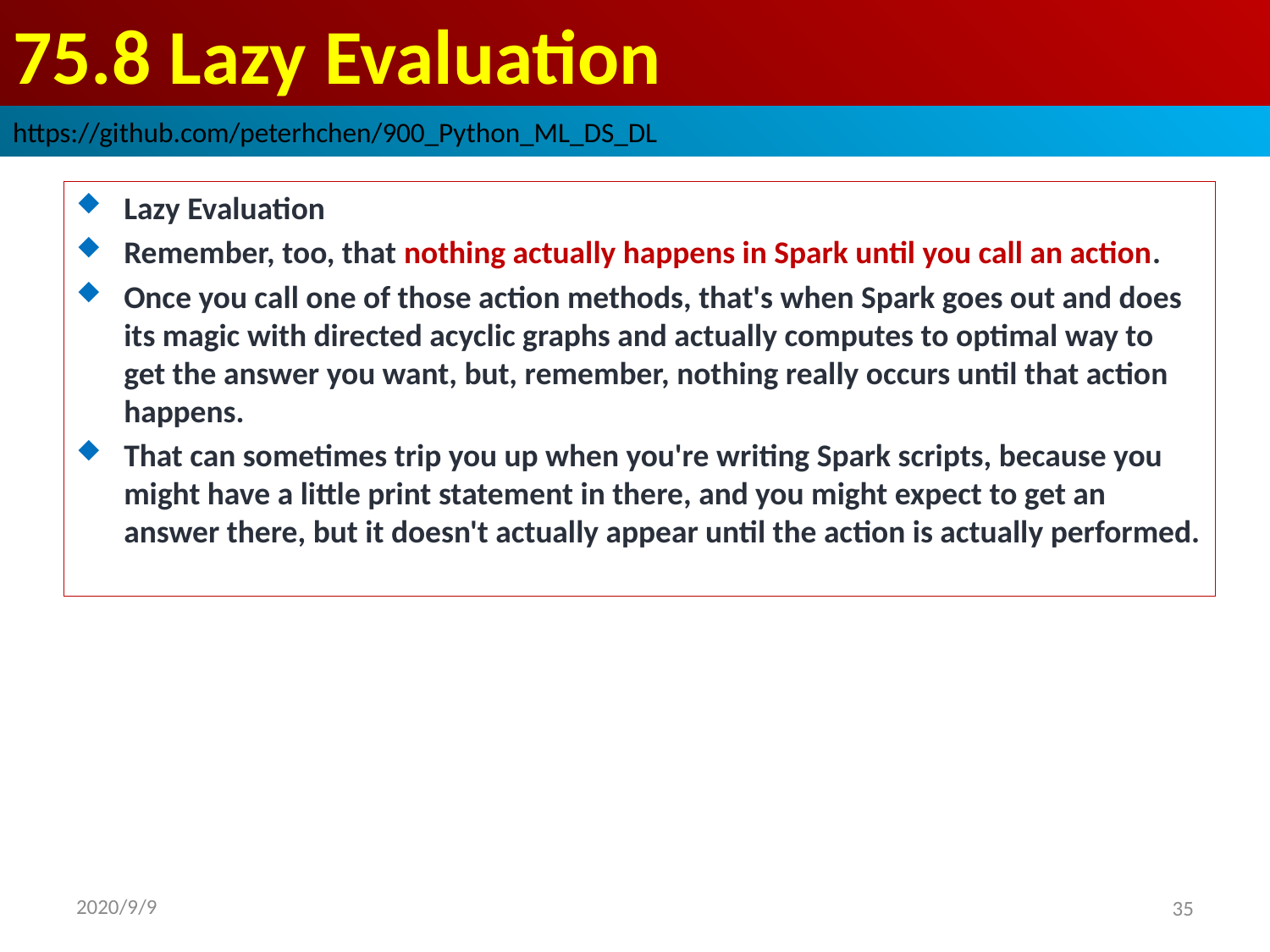

# 75.8 Lazy Evaluation
https://github.com/peterhchen/900_Python_ML_DS_DL
Lazy Evaluation
Remember, too, that nothing actually happens in Spark until you call an action.
Once you call one of those action methods, that's when Spark goes out and does its magic with directed acyclic graphs and actually computes to optimal way to get the answer you want, but, remember, nothing really occurs until that action happens.
That can sometimes trip you up when you're writing Spark scripts, because you might have a little print statement in there, and you might expect to get an answer there, but it doesn't actually appear until the action is actually performed.
2020/9/9
35